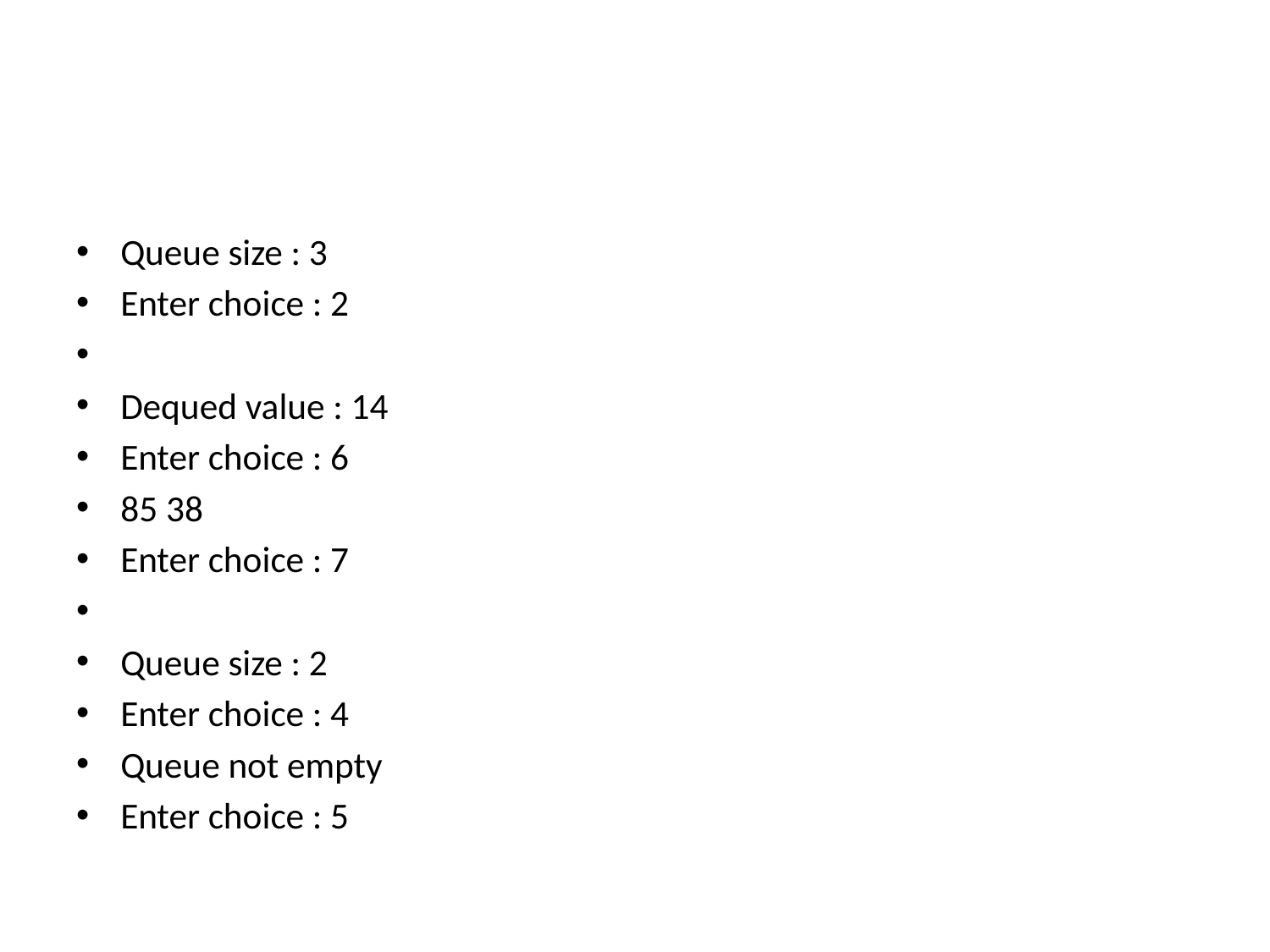

#
Queue size : 3
Enter choice : 2

Dequed value : 14
Enter choice : 6
85 38
Enter choice : 7

Queue size : 2
Enter choice : 4
Queue not empty
Enter choice : 5